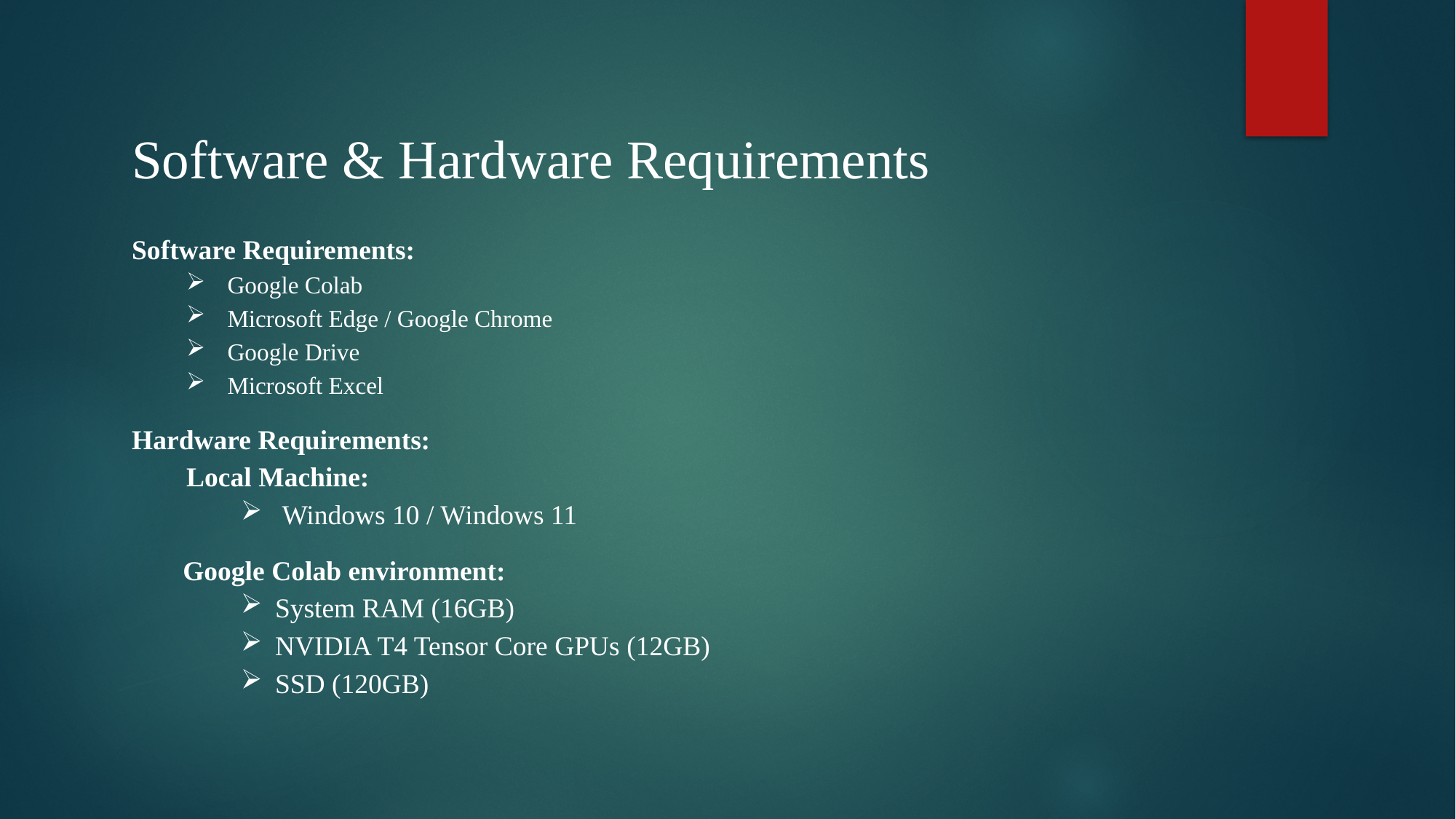

Software & Hardware Requirements

Software Requirements:
Google Colab
Microsoft Edge / Google Chrome
Google Drive
Microsoft Excel
Hardware Requirements:
Local Machine:
Windows 10 / Windows 11
Google Colab environment:
System RAM (16GB)
NVIDIA T4 Tensor Core GPUs (12GB)
SSD (120GB)